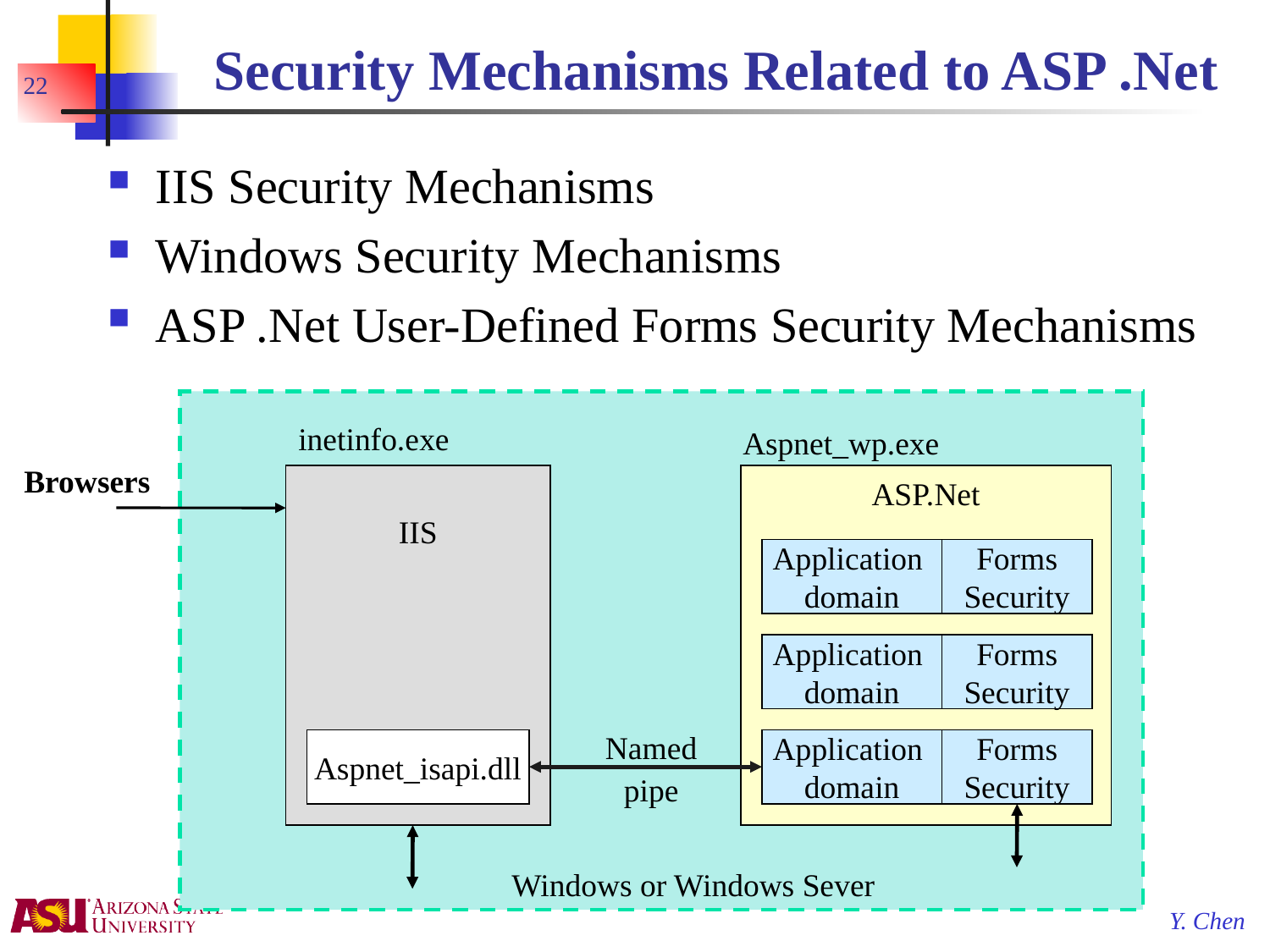

# Security Mechanisms Related to ASP .Net
22
IIS Security Mechanisms
Windows Security Mechanisms
ASP .Net User-Defined Forms Security Mechanisms

inetinfo.exe
Aspnet_wp.exe
Browsers
IIS

ASP.Net

Application
domain
Forms
Security
Application
domain
Forms
Security
Named
pipe
Aspnet_isapi.dll
Application
domain
Forms
Security
Windows or Windows Sever